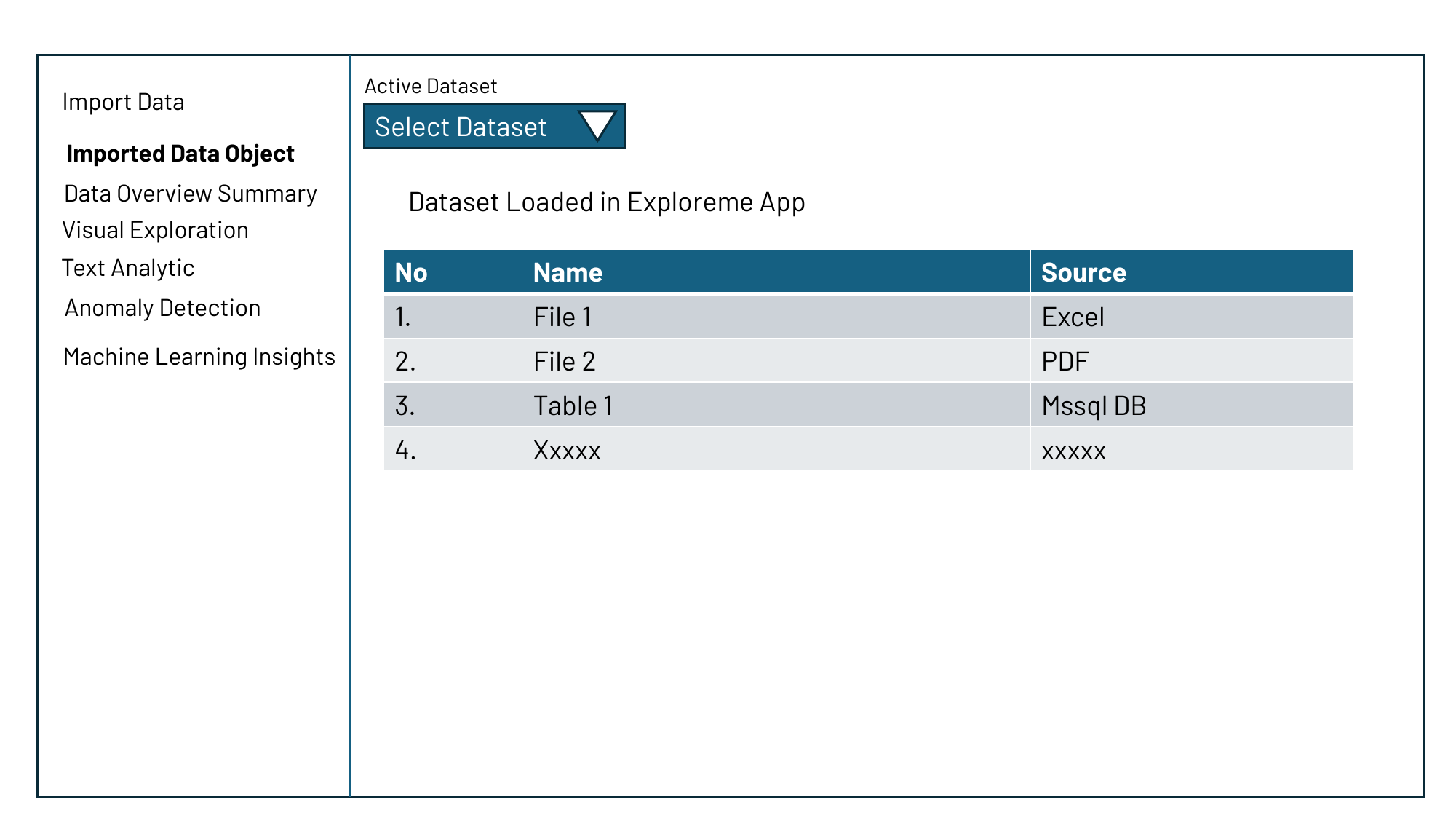

Active Dataset
Select Dataset

Import Data
Imported Data Object
Data Overview Summary
Dataset Loaded in Exploreme App
Visual Exploration
Text Analytic
| No | Name | Source |
| --- | --- | --- |
| 1. | File 1 | Excel |
| 2. | File 2 | PDF |
| 3. | Table 1 | Mssql DB |
| 4. | Xxxxx | xxxxx |
Anomaly Detection
Machine Learning Insights